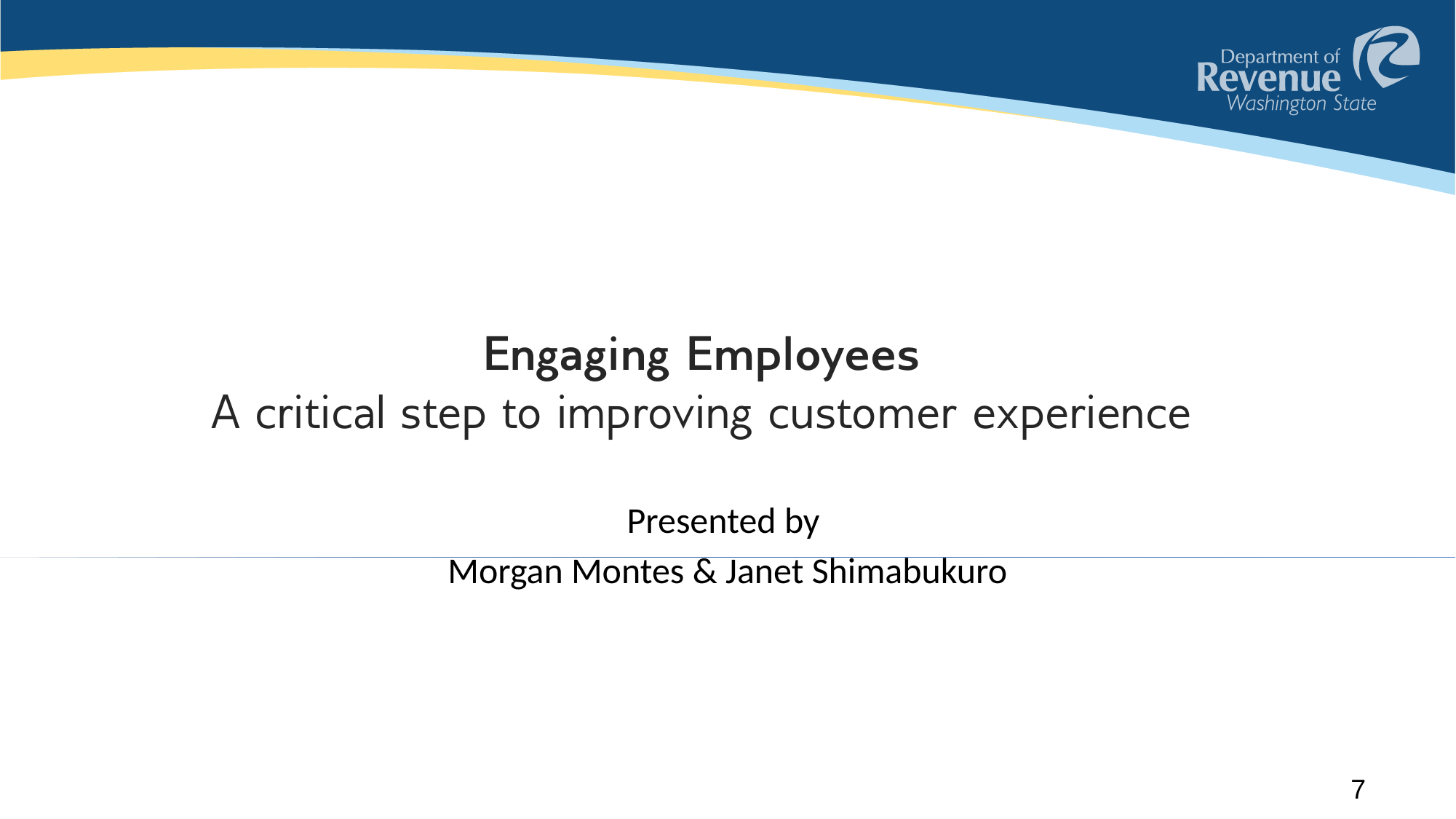

# Engaging Employees A critical step to improving customer experience
Presented by
Morgan Montes & Janet Shimabukuro

7